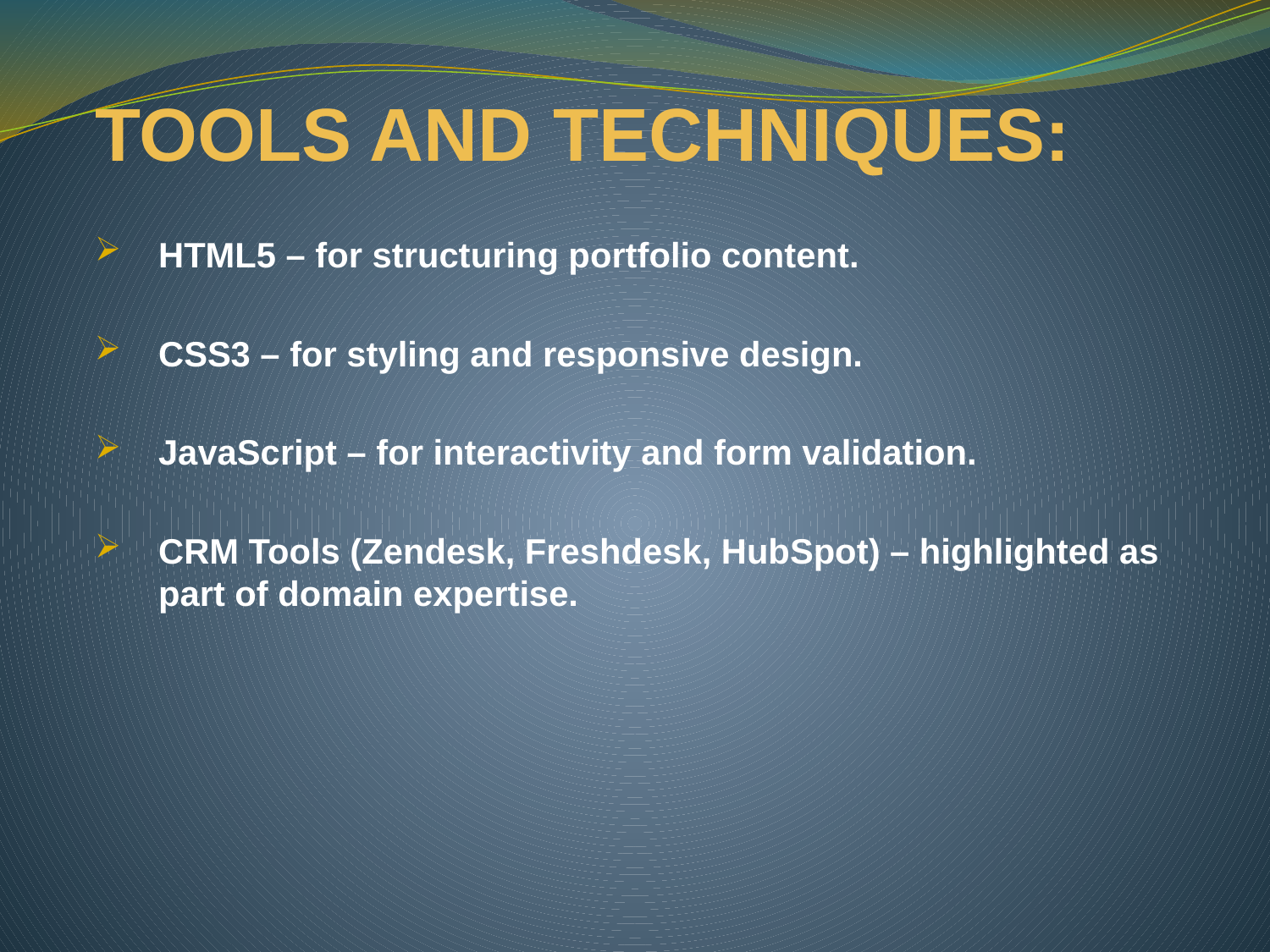

# TOOLS AND TECHNIQUES:
HTML5 – for structuring portfolio content.

CSS3 – for styling and responsive design.

JavaScript – for interactivity and form validation.

CRM Tools (Zendesk, Freshdesk, HubSpot) – highlighted as part of domain expertise.